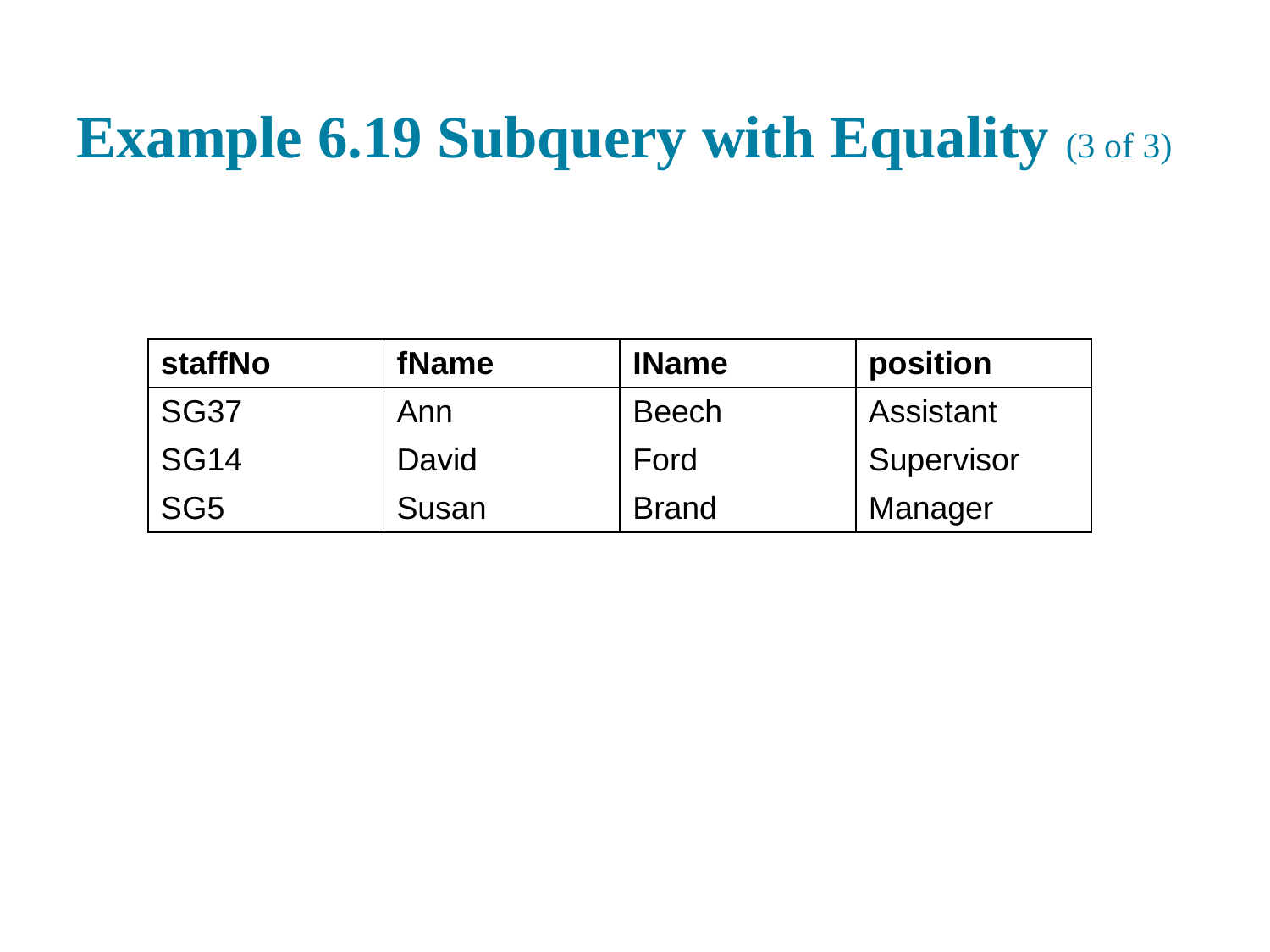

# Example 6.19 Subquery with Equality (3 of 3)
| staff N o | f Name | I Name | position |
| --- | --- | --- | --- |
| S G37 | Ann | Beech | Assistant |
| S G14 | David | Ford | Supervisor |
| S G5 | Susan | Brand | Manager |